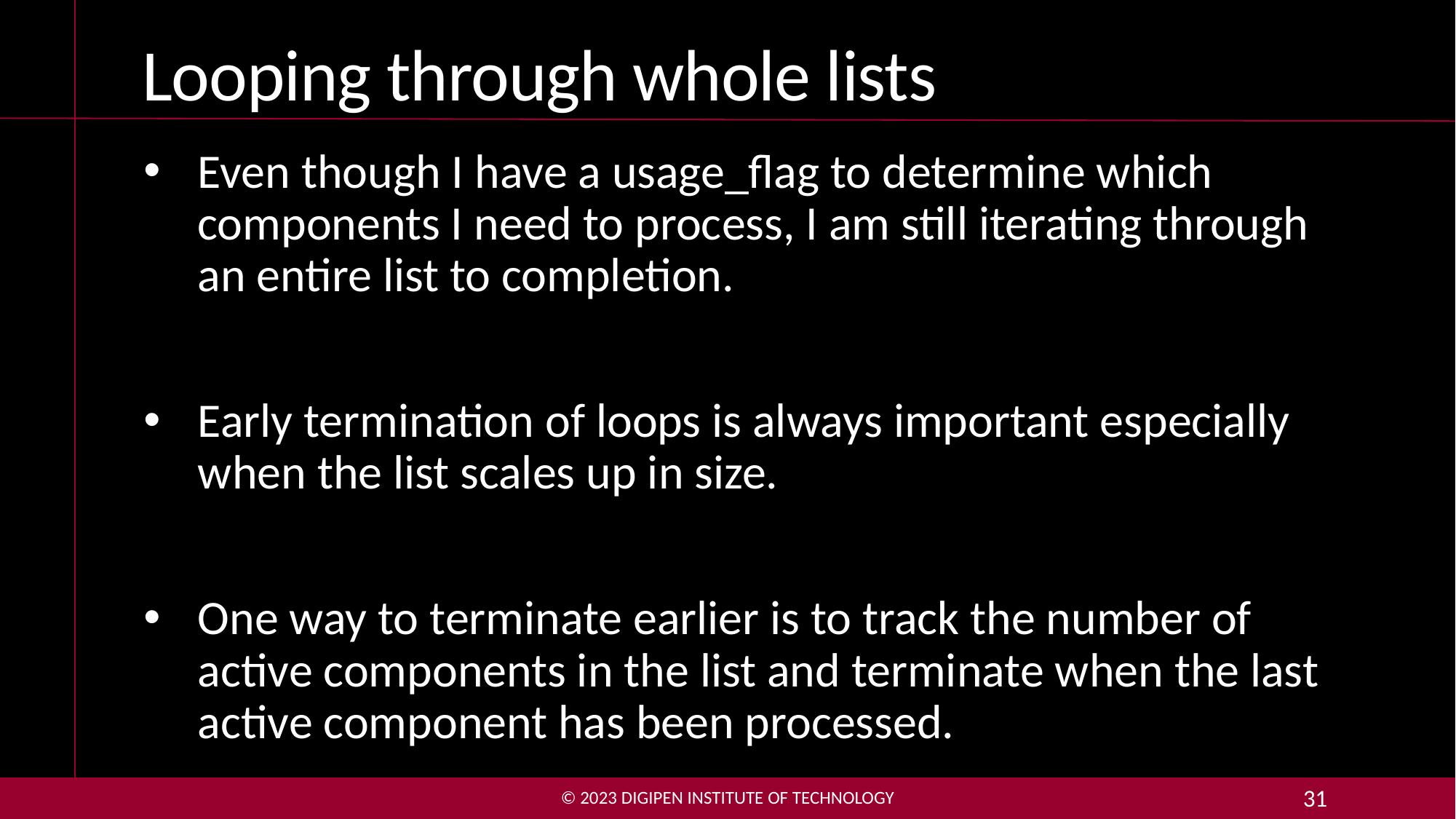

# Looping through whole lists
Even though I have a usage_flag to determine which components I need to process, I am still iterating through an entire list to completion.

Early termination of loops is always important especially when the list scales up in size.

One way to terminate earlier is to track the number of active components in the list and terminate when the last active component has been processed.
© 2023 DigiPen Institute of Technology
31